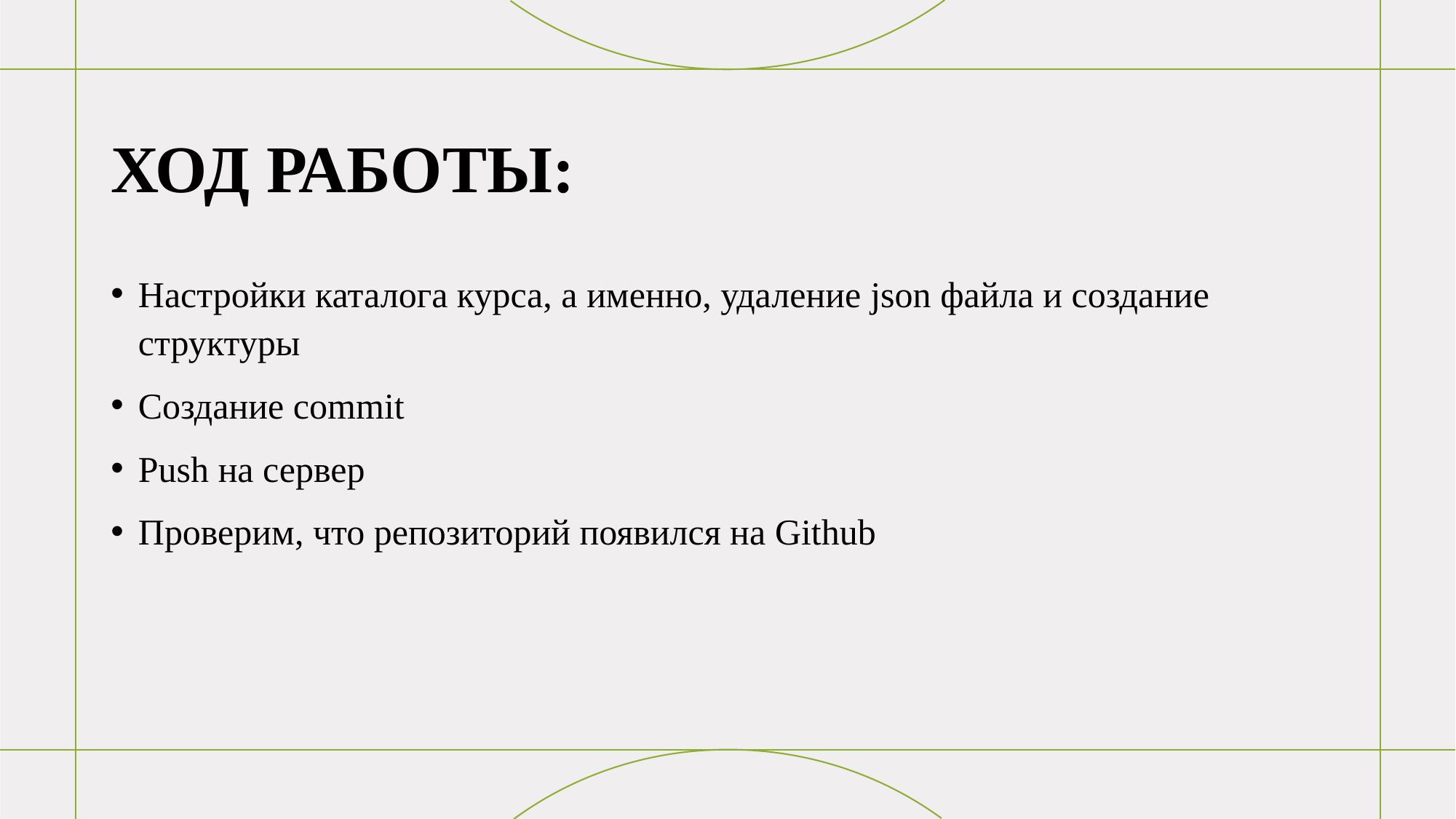

# ХОД РАБОТЫ:
Настройки каталога курса, а именно, удаление json файла и создание структуры
Создание commit
Push на сервер
Проверим, что репозиторий появился на Github